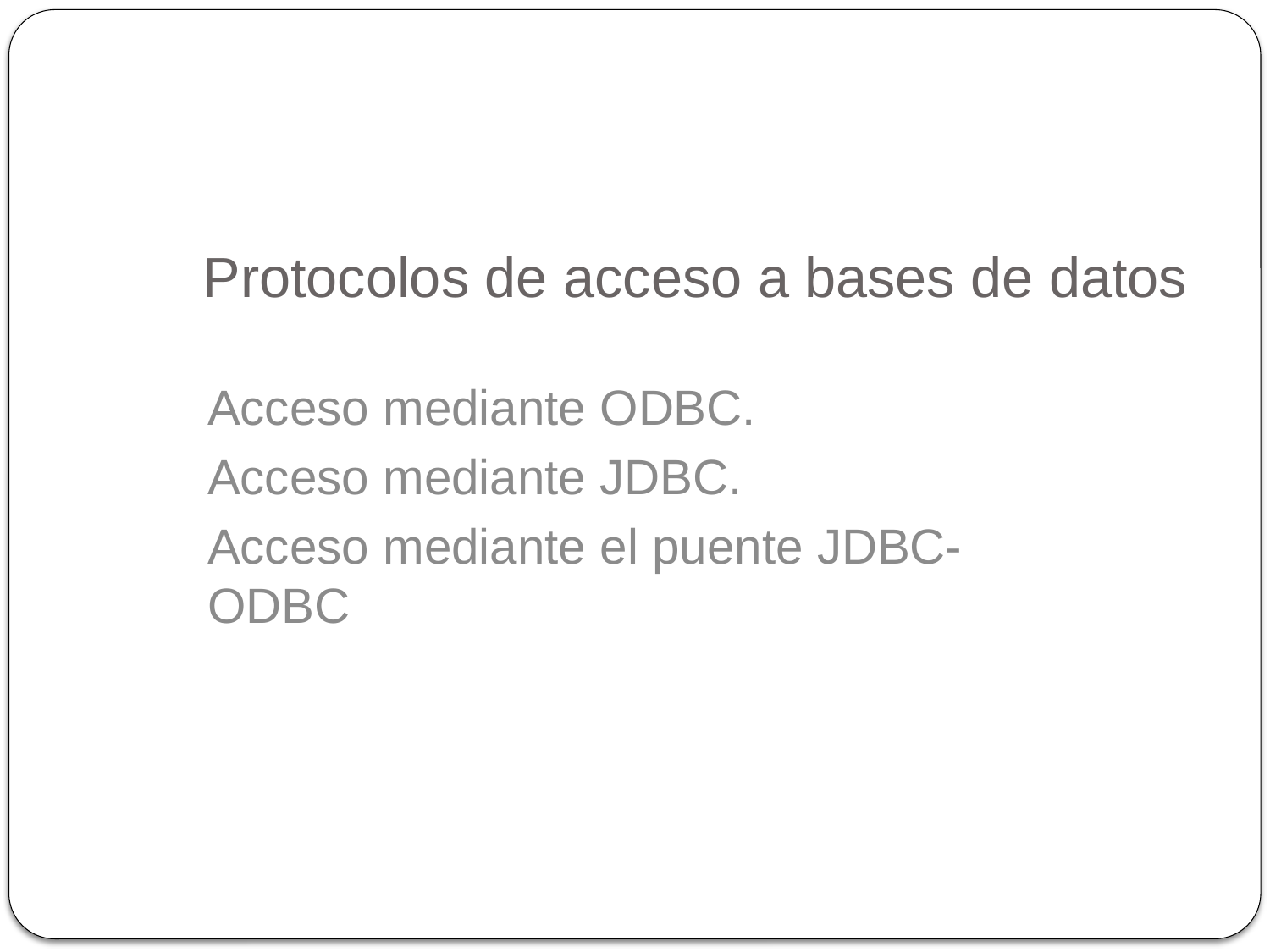

Protocolos de acceso a bases de datos
Acceso mediante ODBC.
Acceso mediante JDBC.
Acceso mediante el puente JDBC-ODBC